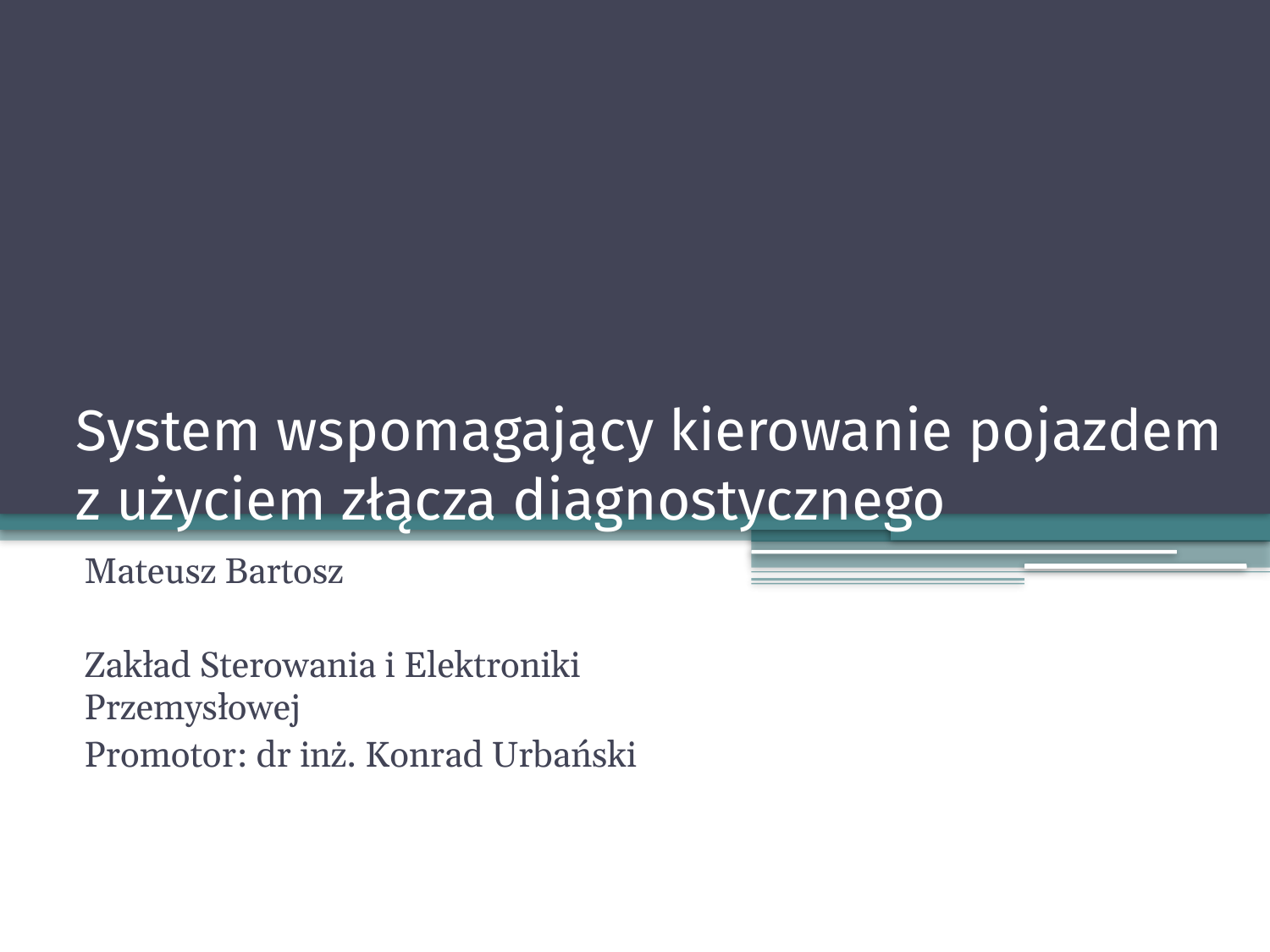

# System wspomagający kierowanie pojazdem z użyciem złącza diagnostycznego
Mateusz Bartosz

Zakład Sterowania i Elektroniki Przemysłowej
Promotor: dr inż. Konrad Urbański